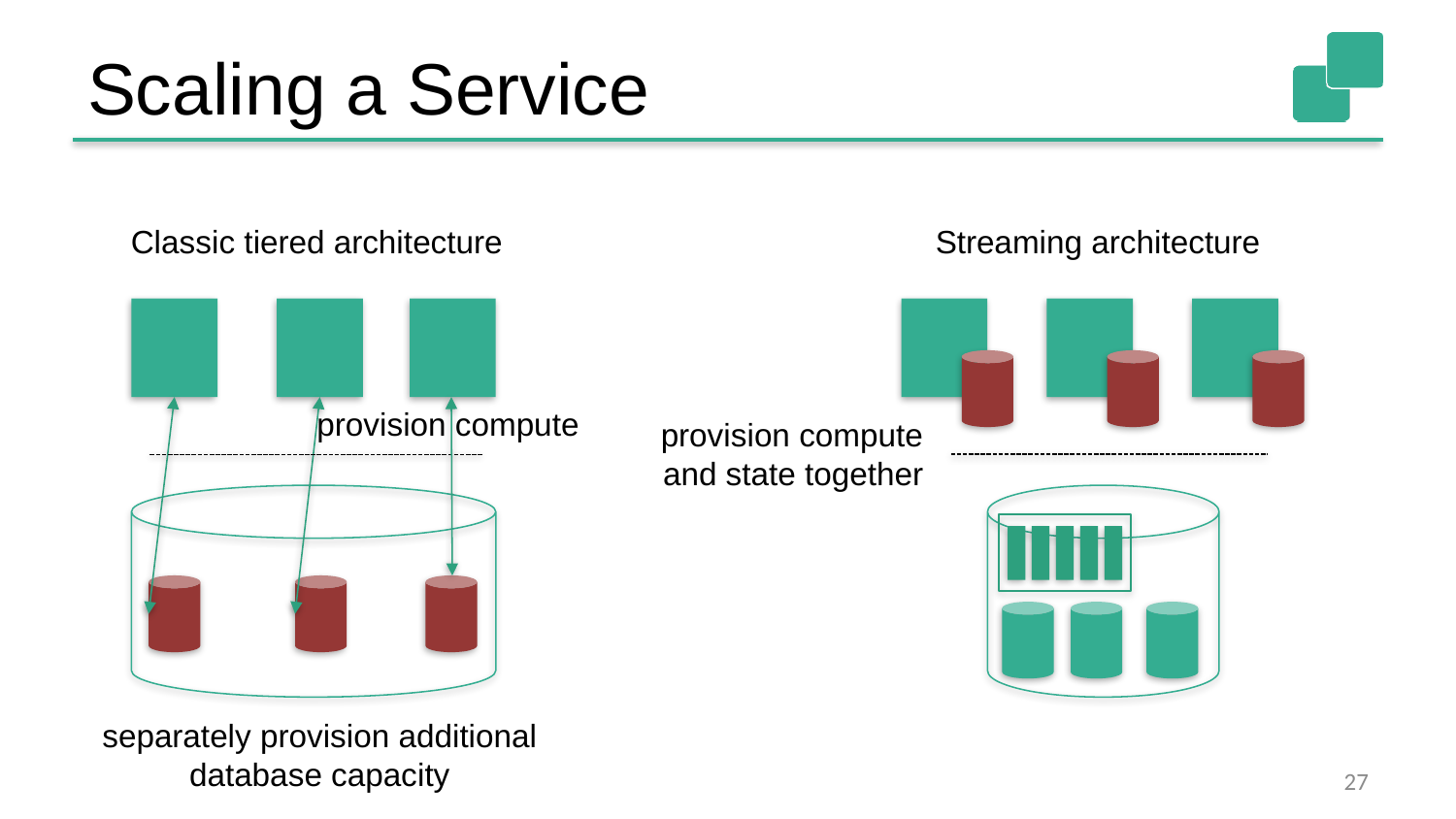

# Scaling a Service
Streaming architecture
Classic tiered architecture

provision compute
provision compute
and state together

separately provision additional
database capacity
27